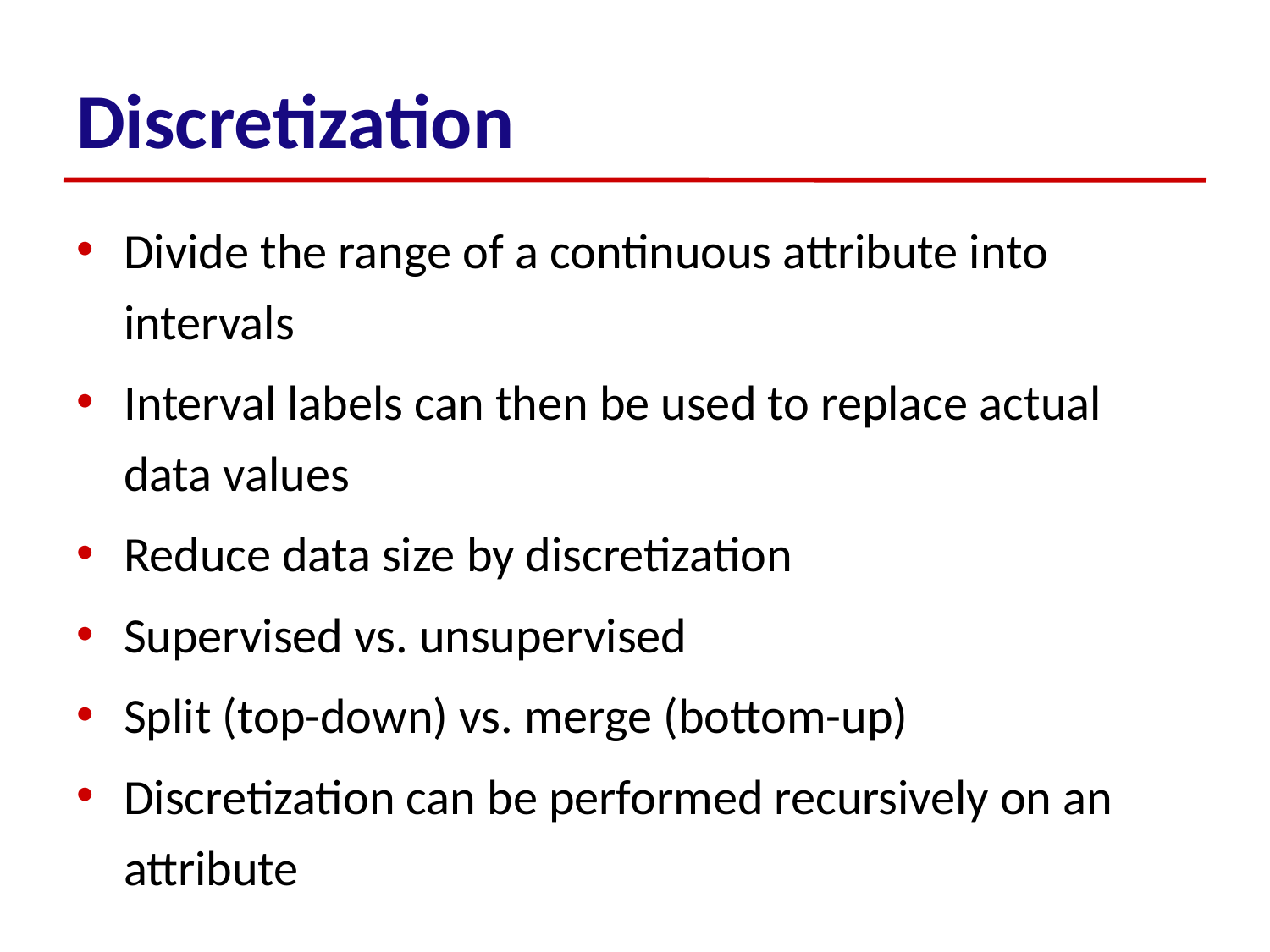

# Discretization
Divide the range of a continuous attribute into intervals
Interval labels can then be used to replace actual data values
Reduce data size by discretization
Supervised vs. unsupervised
Split (top-down) vs. merge (bottom-up)
Discretization can be performed recursively on an attribute